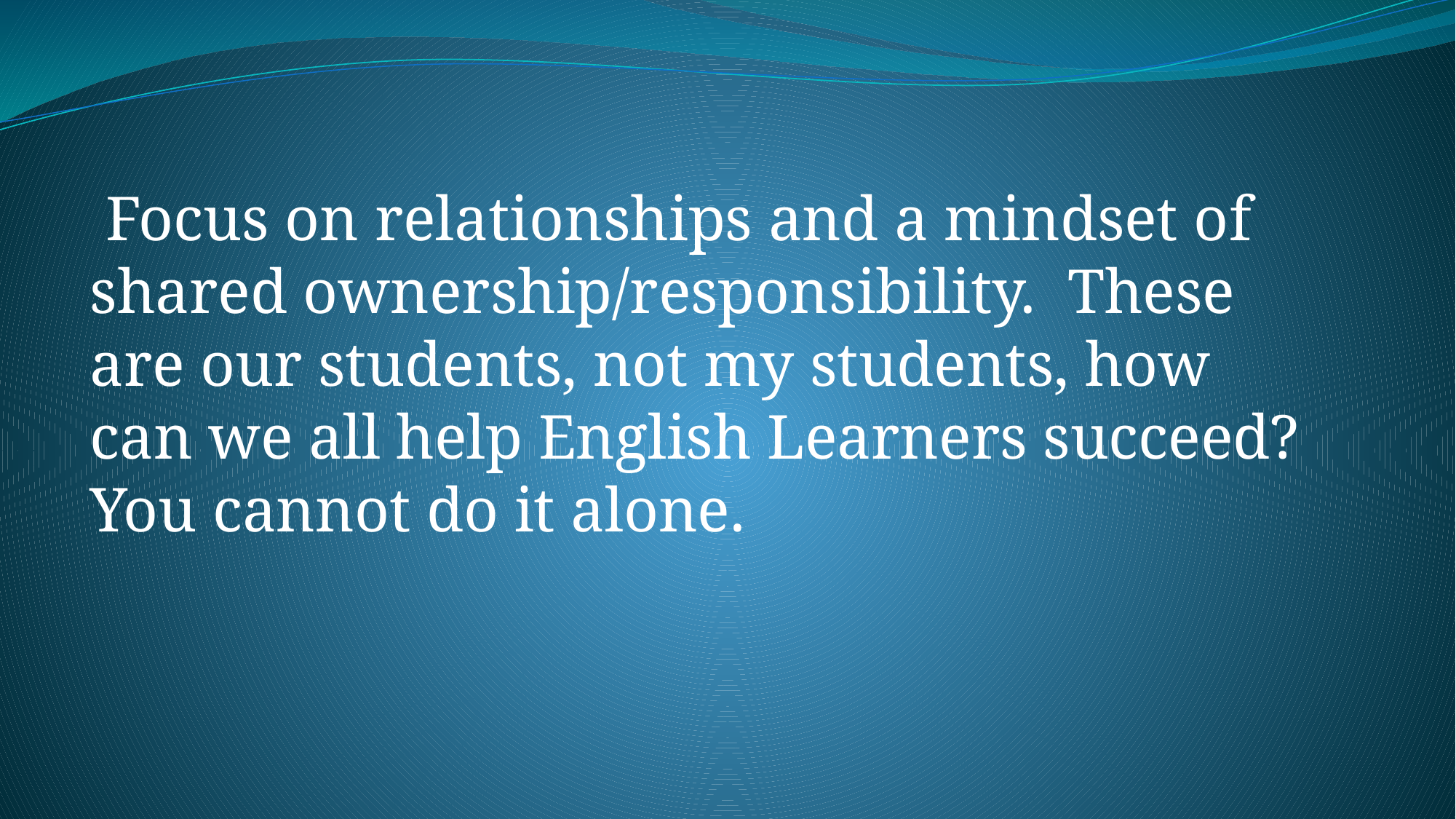

#
 Focus on relationships and a mindset of shared ownership/responsibility.  These are our students, not my students, how can we all help English Learners succeed?  You cannot do it alone.